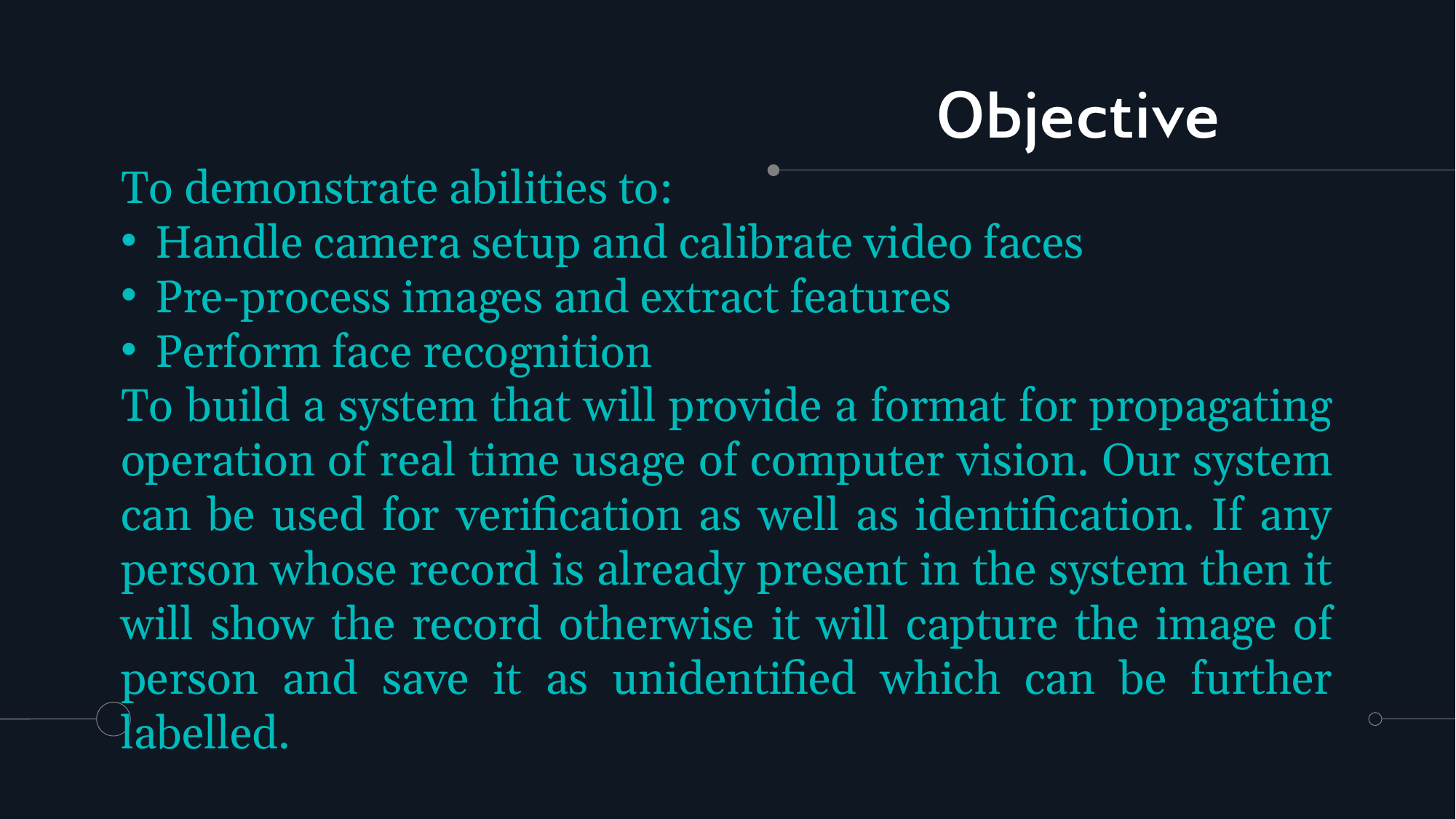

# Objective
To demonstrate abilities to:
Handle camera setup and calibrate video faces
Pre-process images and extract features
Perform face recognition
To build a system that will provide a format for propagating operation of real time usage of computer vision. Our system can be used for verification as well as identification. If any person whose record is already present in the system then it will show the record otherwise it will capture the image of person and save it as unidentified which can be further labelled.